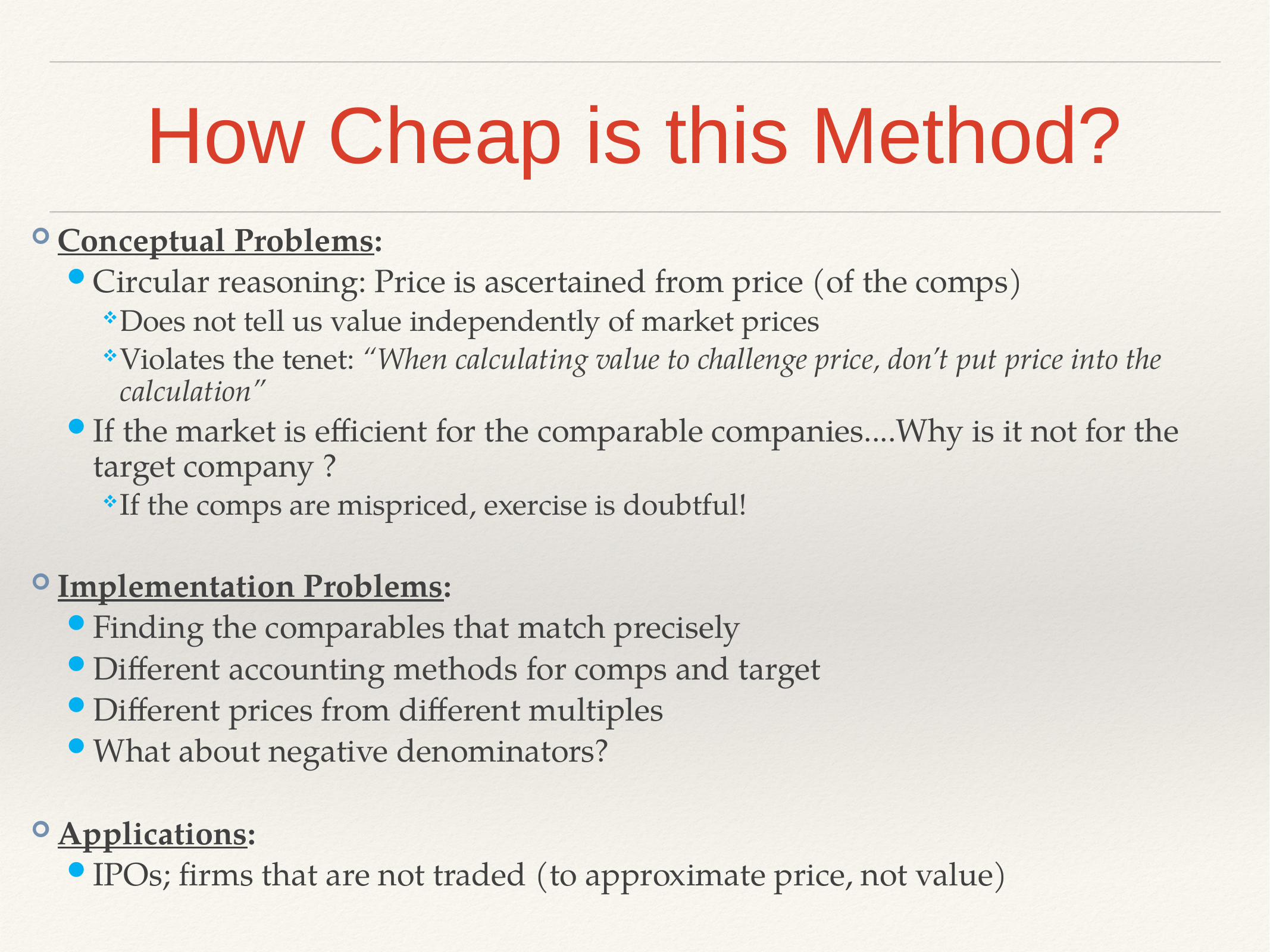

# How Cheap is this Method?
Conceptual Problems:
Circular reasoning: Price is ascertained from price (of the comps)
Does not tell us value independently of market prices
Violates the tenet: “When calculating value to challenge price, don’t put price into the calculation”
If the market is efficient for the comparable companies....Why is it not for the target company ?
If the comps are mispriced, exercise is doubtful!

Implementation Problems:
Finding the comparables that match precisely
Different accounting methods for comps and target
Different prices from different multiples
What about negative denominators?

Applications:
IPOs; firms that are not traded (to approximate price, not value)